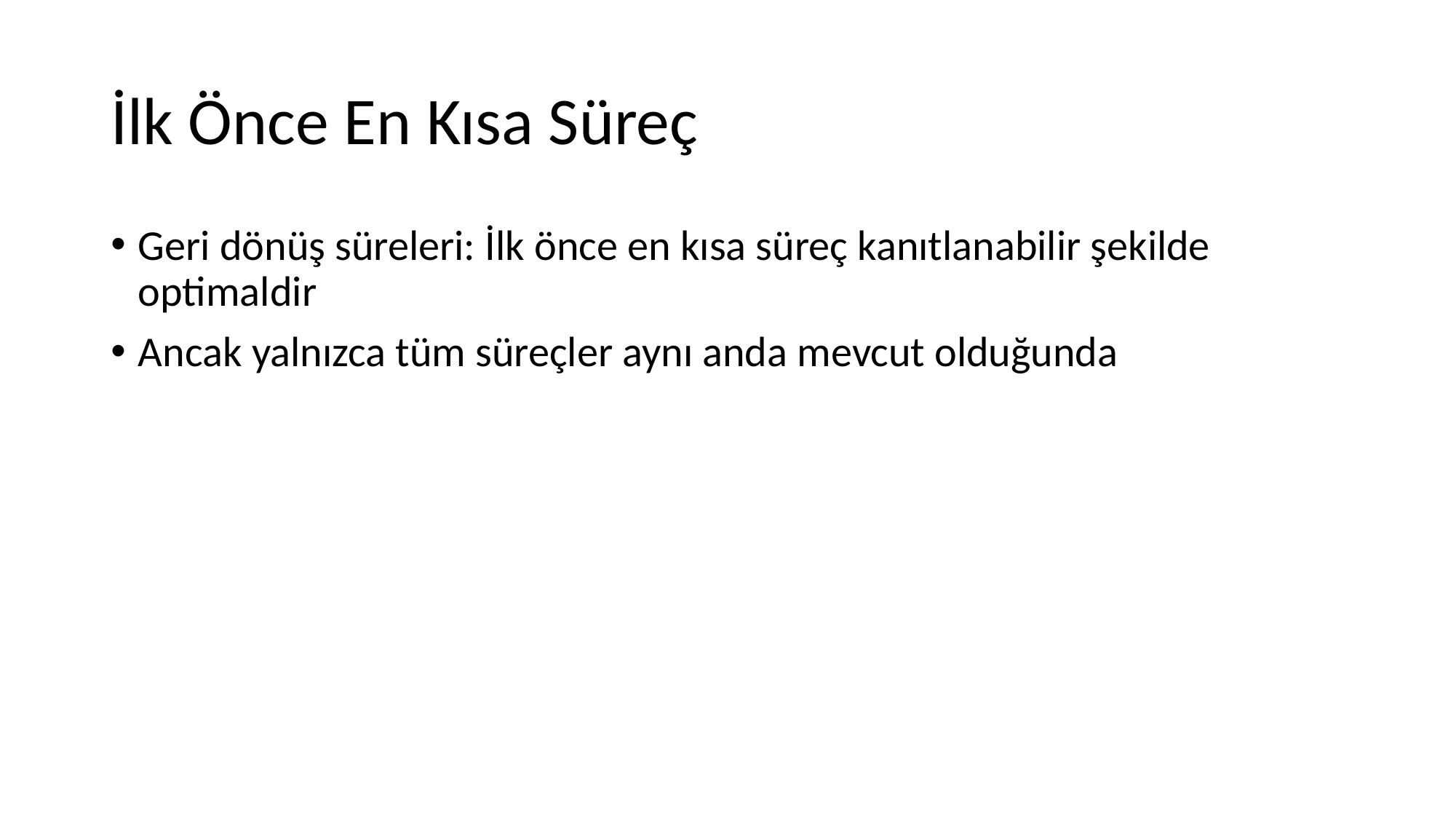

# İlk Önce En Kısa Süreç
Geri dönüş süreleri: İlk önce en kısa süreç kanıtlanabilir şekilde optimaldir
Ancak yalnızca tüm süreçler aynı anda mevcut olduğunda